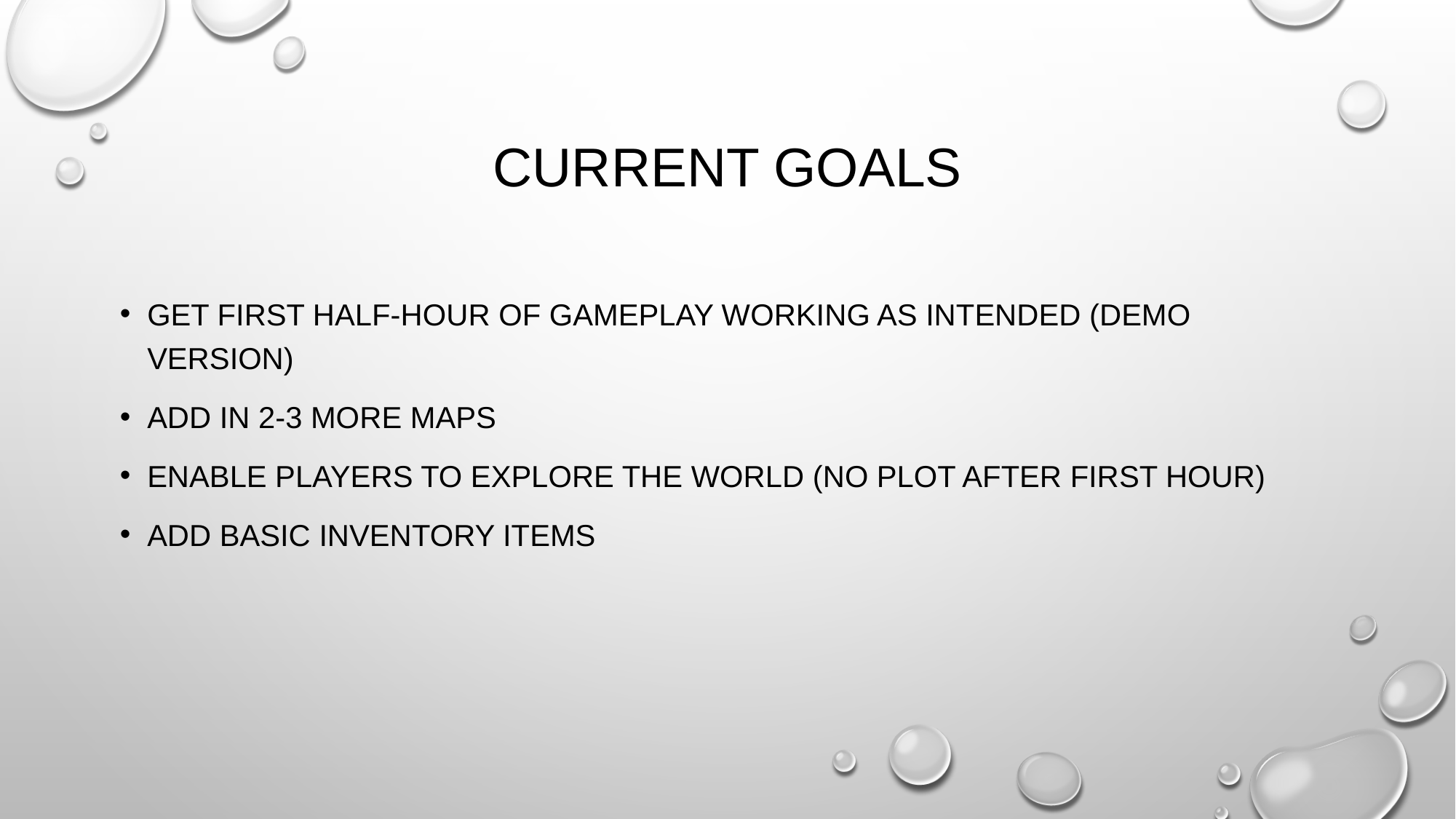

# Current goals
Get first half-hour of gameplay working as intended (demo version)
Add in 2-3 more maps
Enable players to explore the world (no plot after first hour)
Add basic inventory items